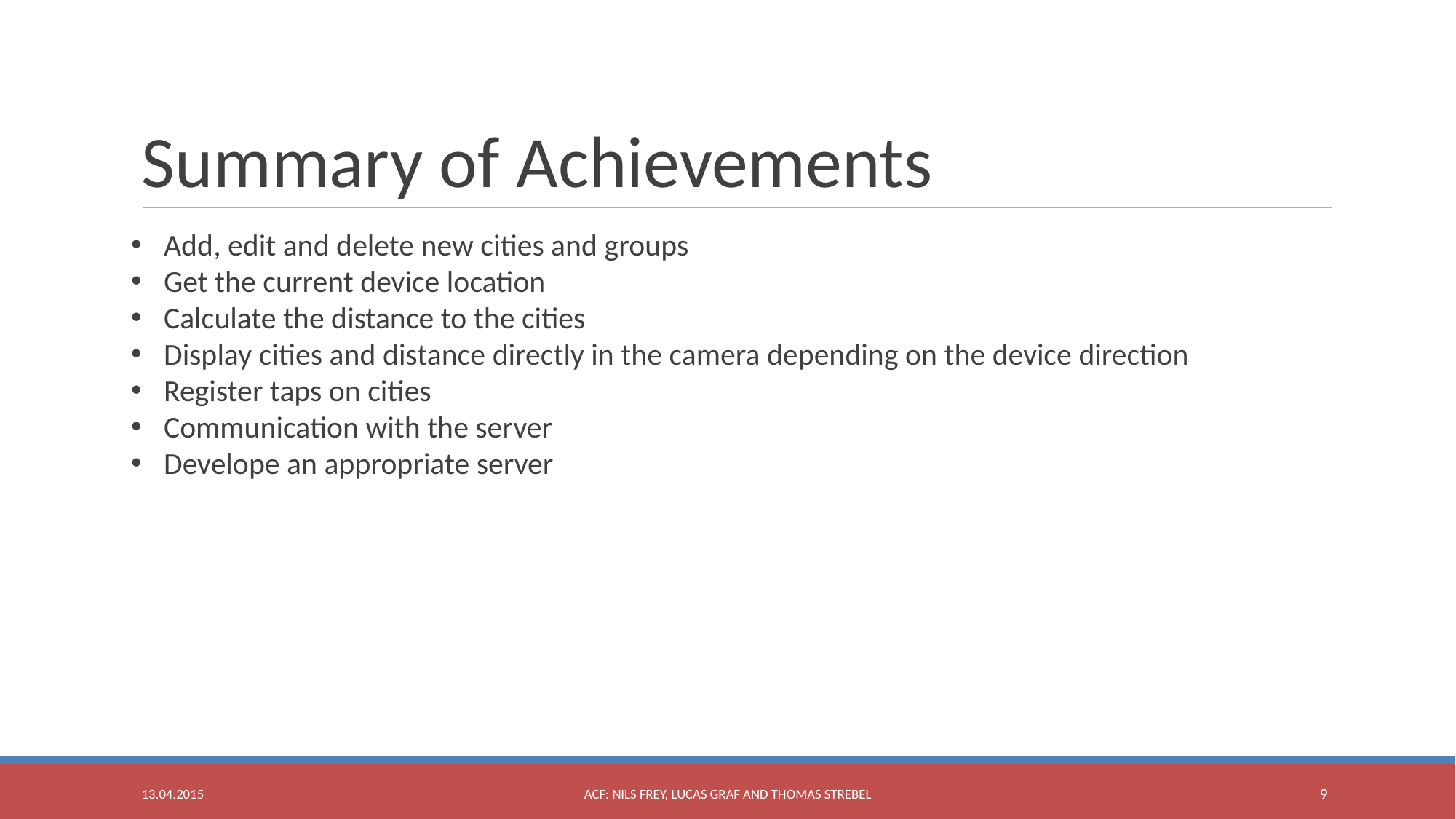

Summary of Achievements
 Add, edit and delete new cities and groups
 Get the current device location
 Calculate the distance to the cities
 Display cities and distance directly in the camera depending on the device direction
 Register taps on cities
 Communication with the server
 Develope an appropriate server
13.04.2015
ACF: Nils Frey, Lucas Graf and Thomas Strebel
9